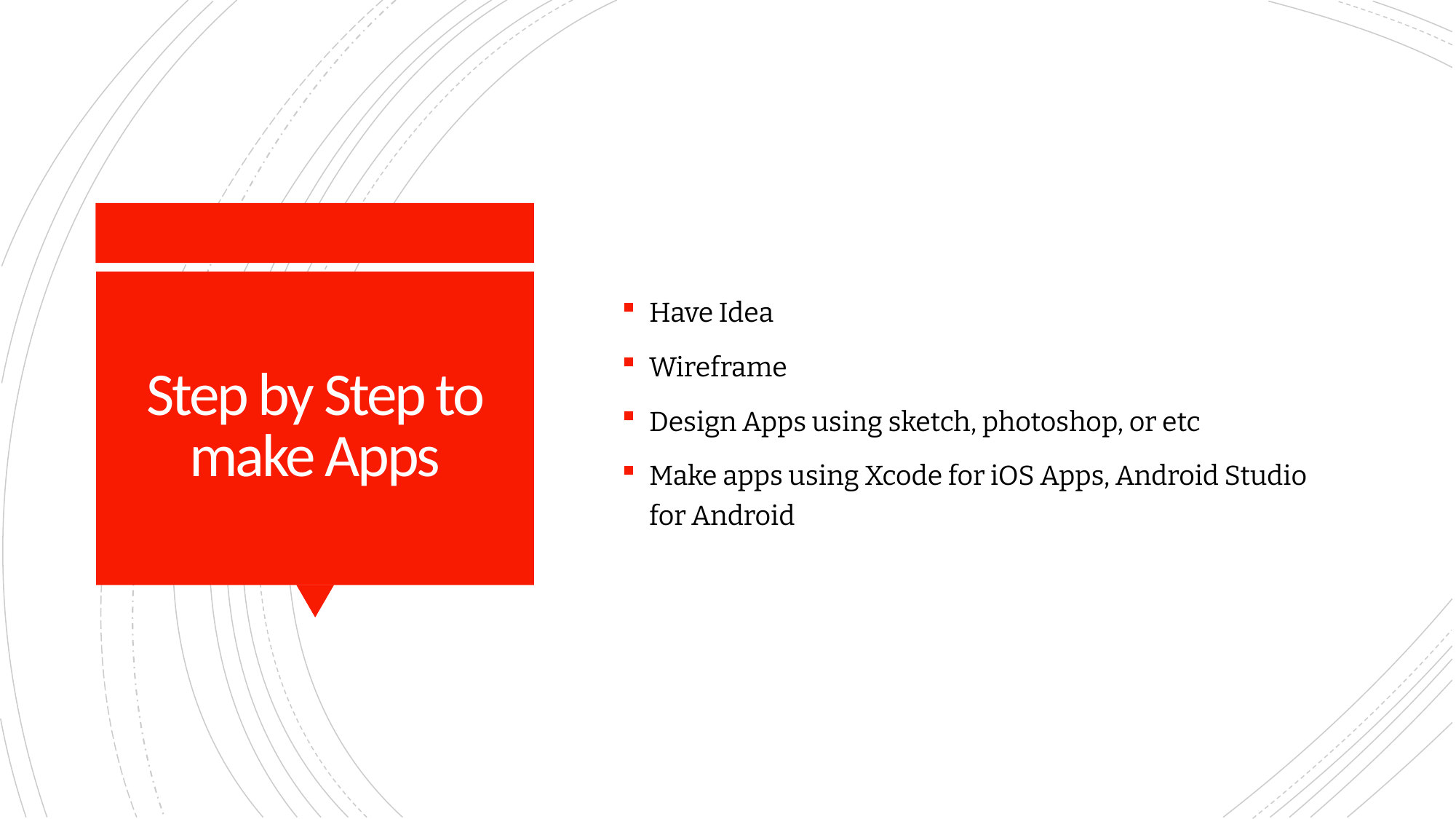

Have Idea
Wireframe
Design Apps using sketch, photoshop, or etc
Make apps using Xcode for iOS Apps, Android Studio for Android
# Step by Step to make Apps